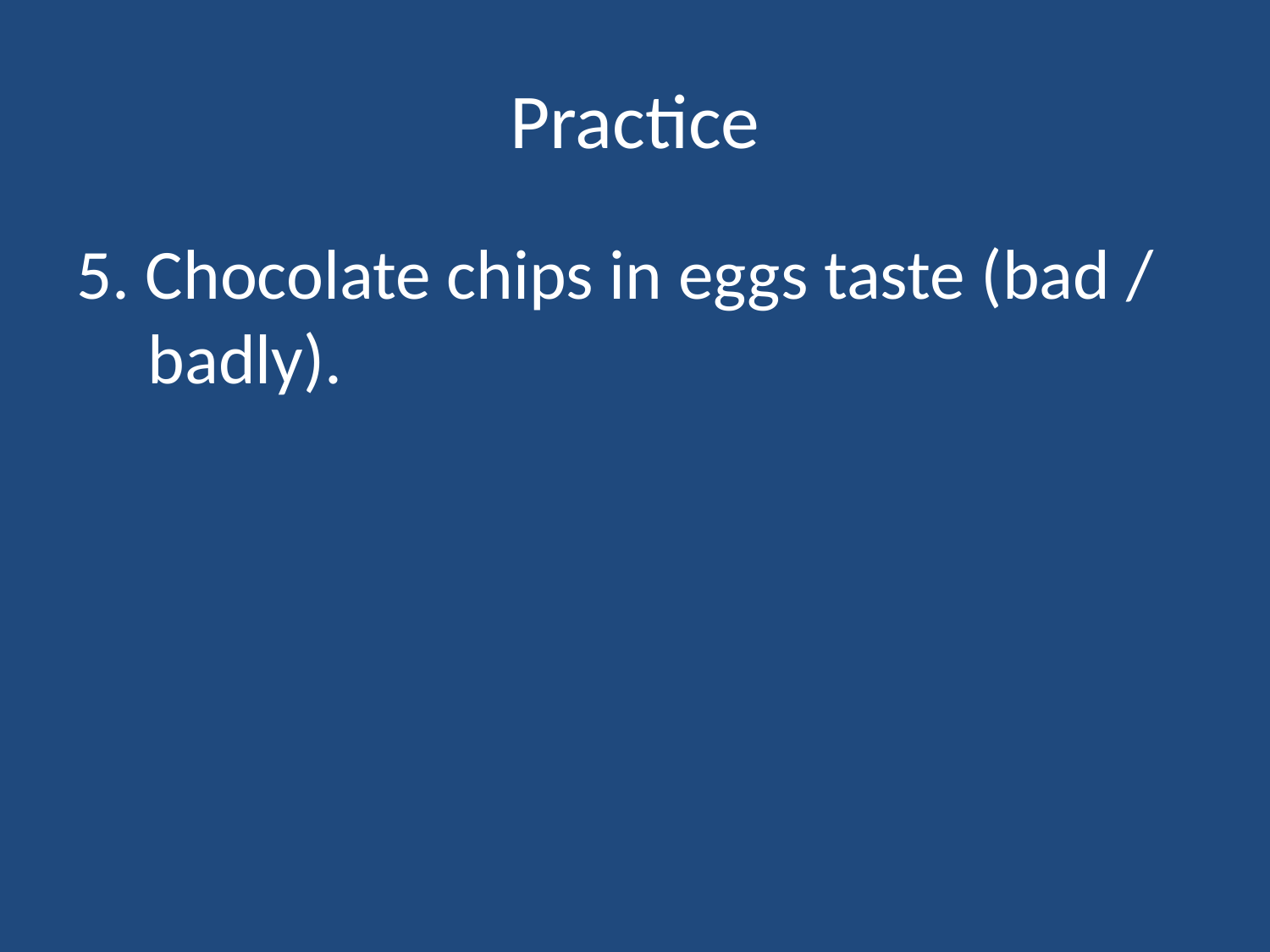

# Practice
5. Chocolate chips in eggs taste (bad / badly).